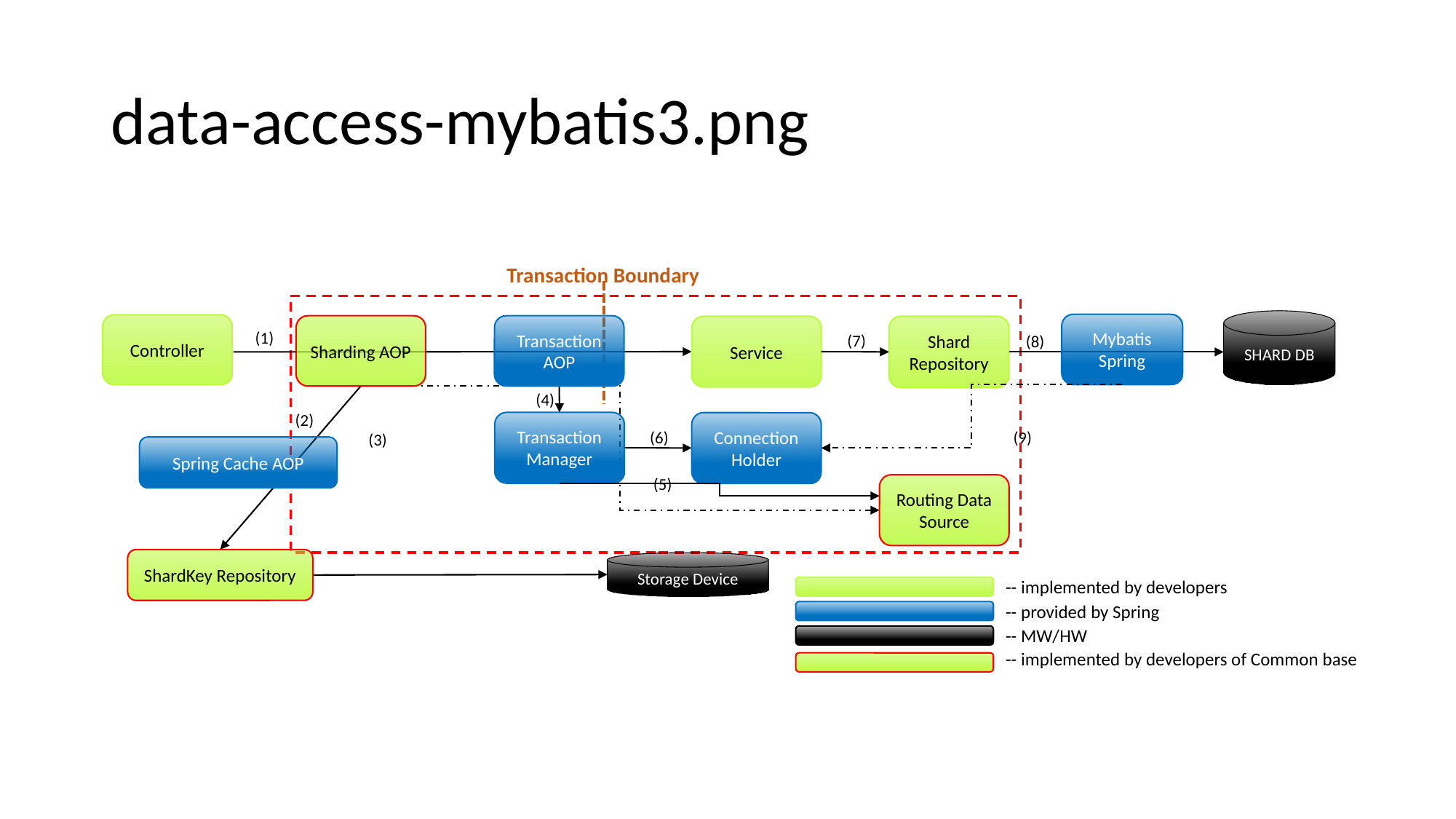

# data-access-mybatis3.png
Transaction Boundary
SHARD DB
Mybatis Spring
Controller
Sharding AOP
Transaction AOP
Shard Repository
Service
(1)
(7)
(8)
(4)
(2)
Transaction Manager
Connection Holder
(6)
(9)
(3)
Spring Cache AOP
(5)
Routing Data Source
ShardKey Repository
Storage Device

-- implemented by developers

-- provided by Spring

-- MW/HW
-- implemented by developers of Common base